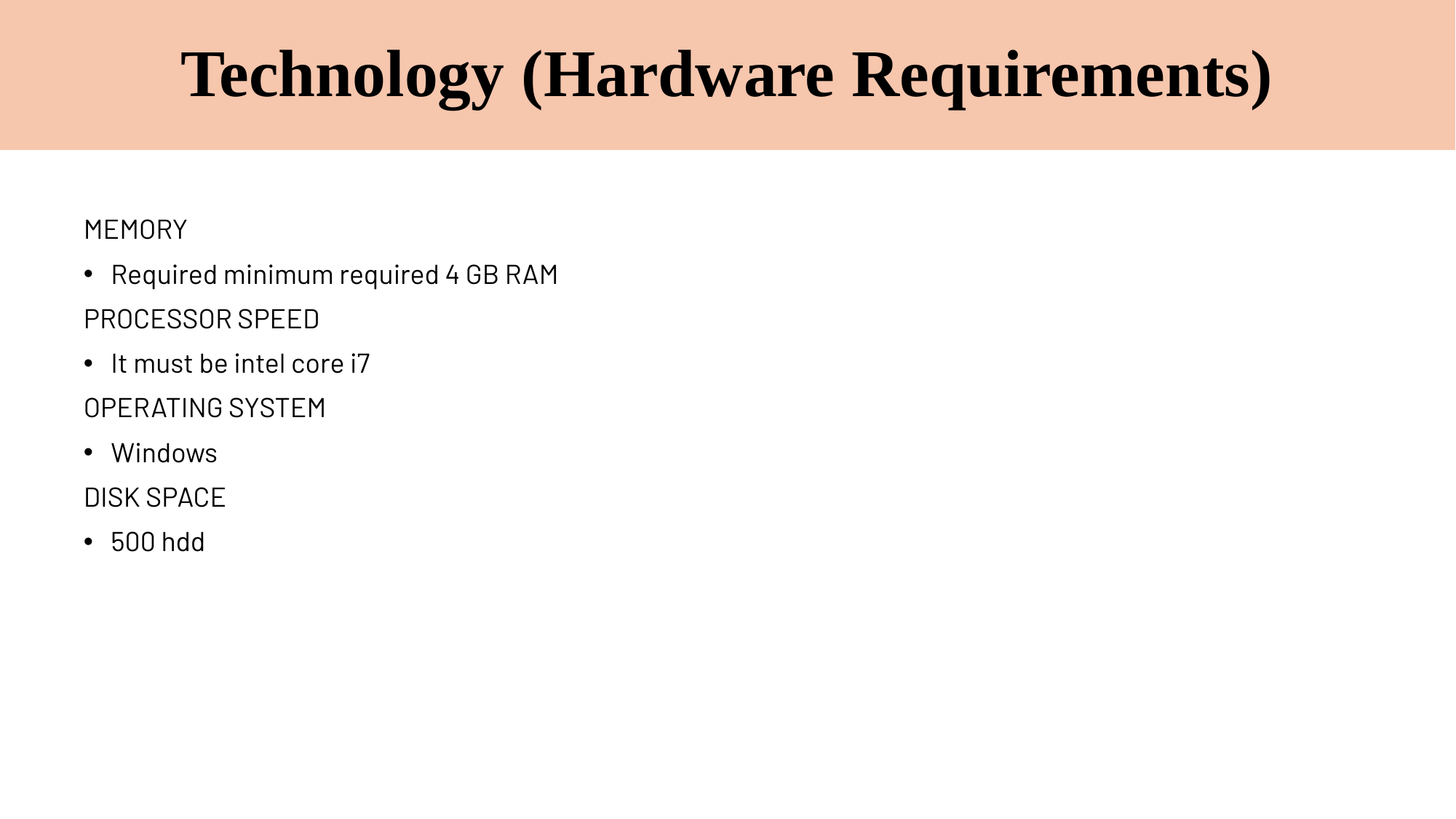

# Technology (Hardware Requirements)
MEMORY
Required minimum required 4 GB RAM
PROCESSOR SPEED
It must be intel core i7
OPERATING SYSTEM
Windows
DISK SPACE
500 hdd